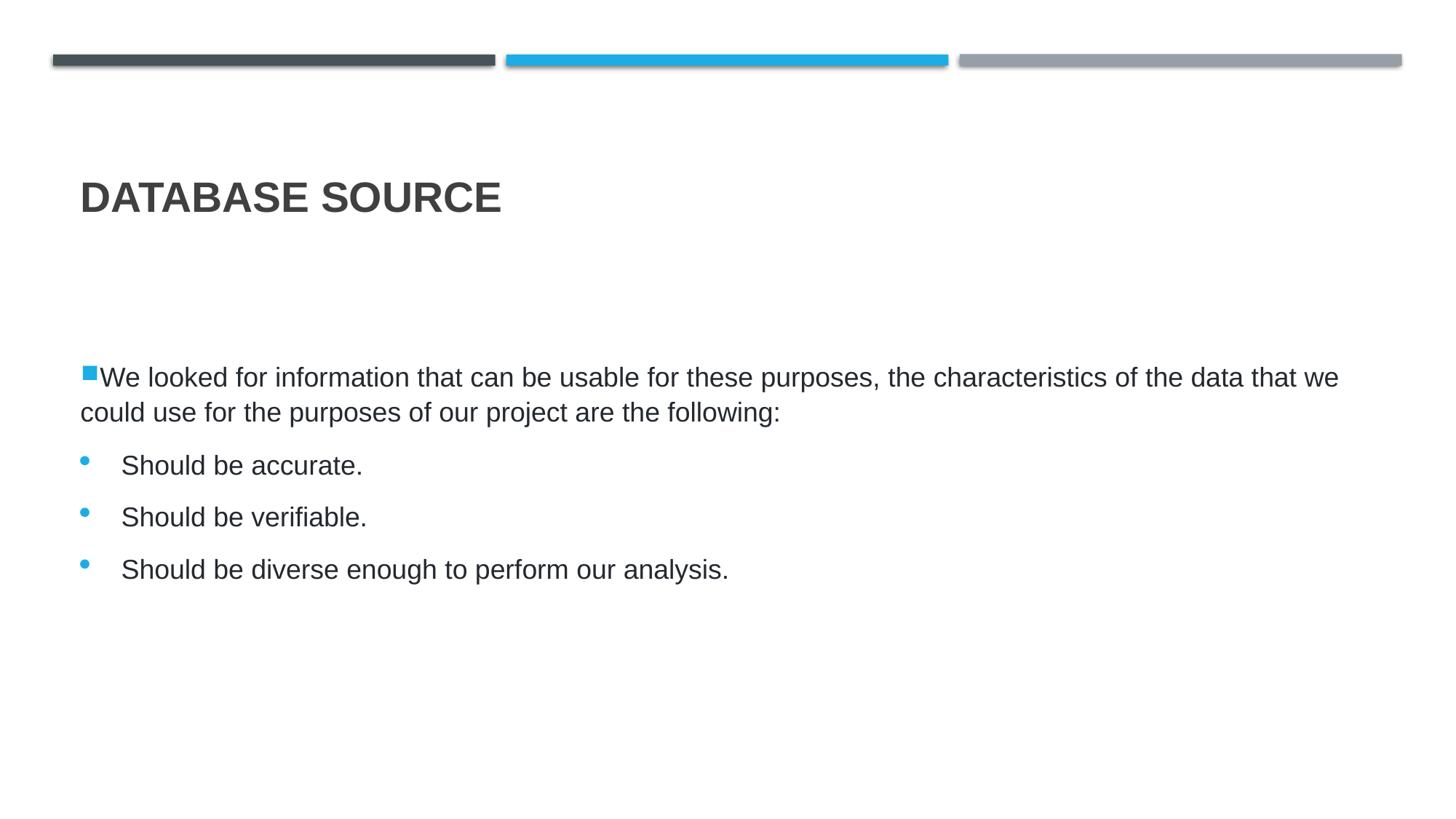

# Database Source
We looked for information that can be usable for these purposes, the characteristics of the data that we could use for the purposes of our project are the following:
Should be accurate.
Should be verifiable.
Should be diverse enough to perform our analysis.